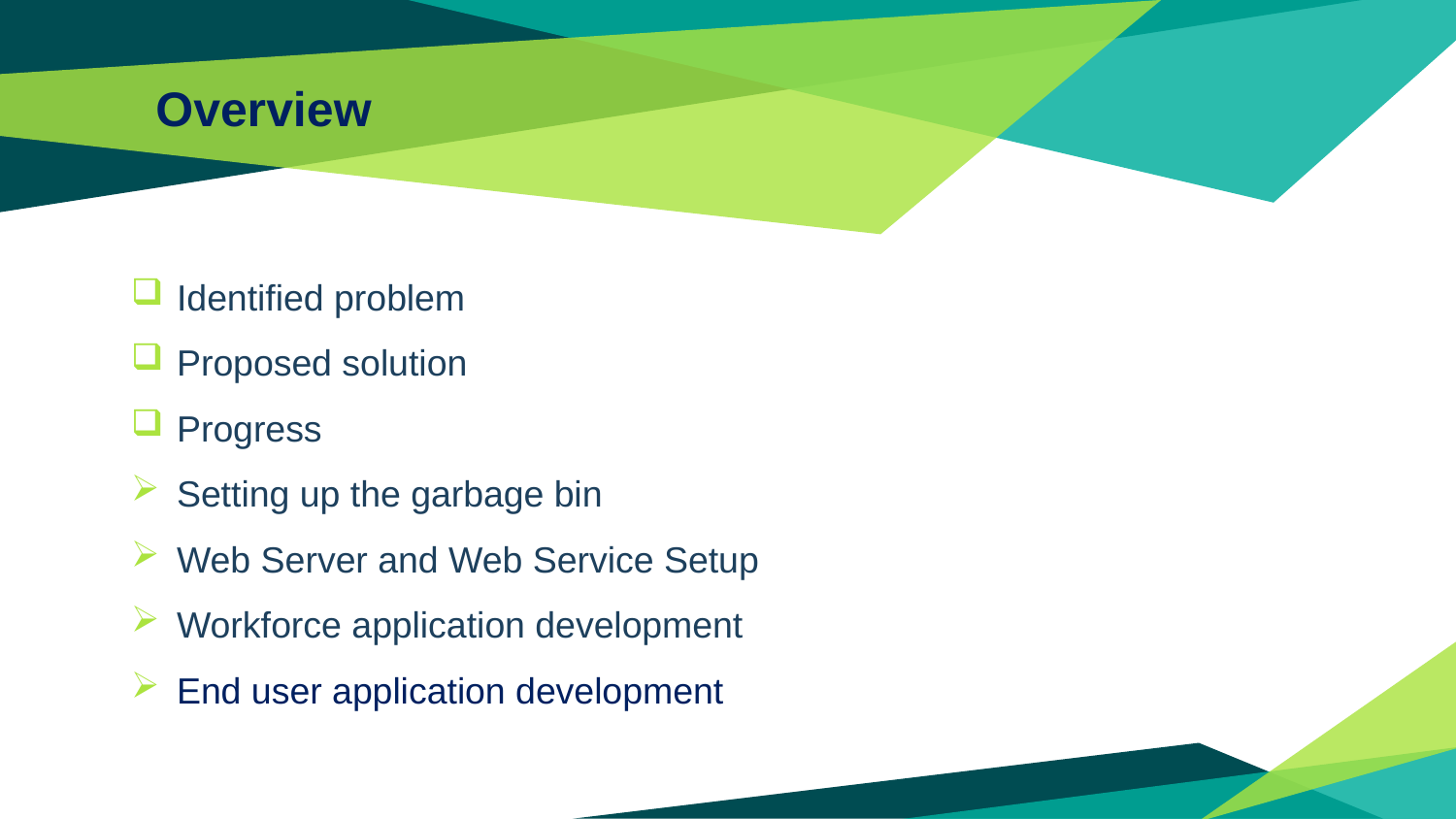

# Overview
Identified problem
Proposed solution
Progress
Setting up the garbage bin
Web Server and Web Service Setup
Workforce application development
End user application development